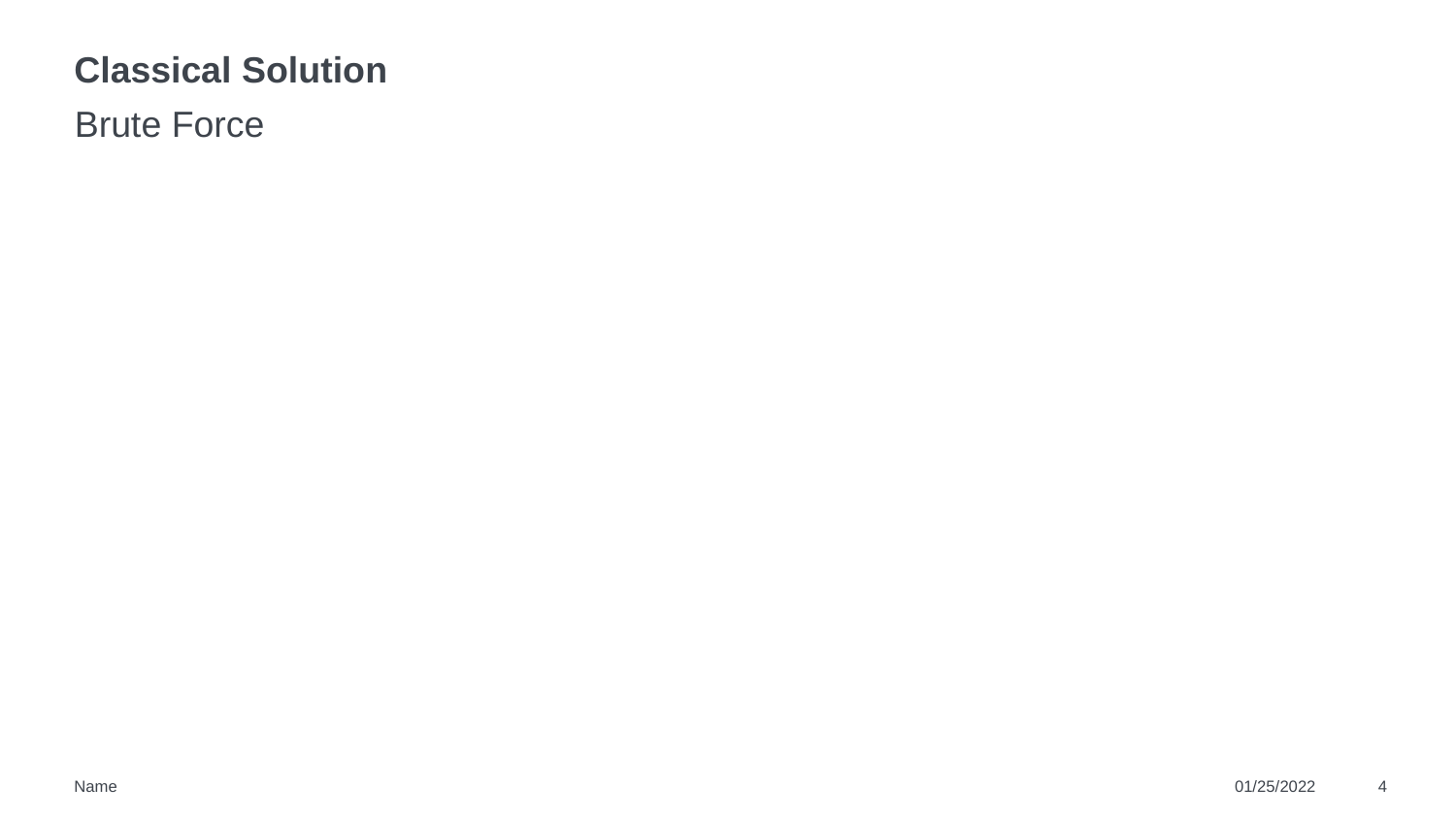

# Classical Solution
Brute Force

Name
01/25/2022
4